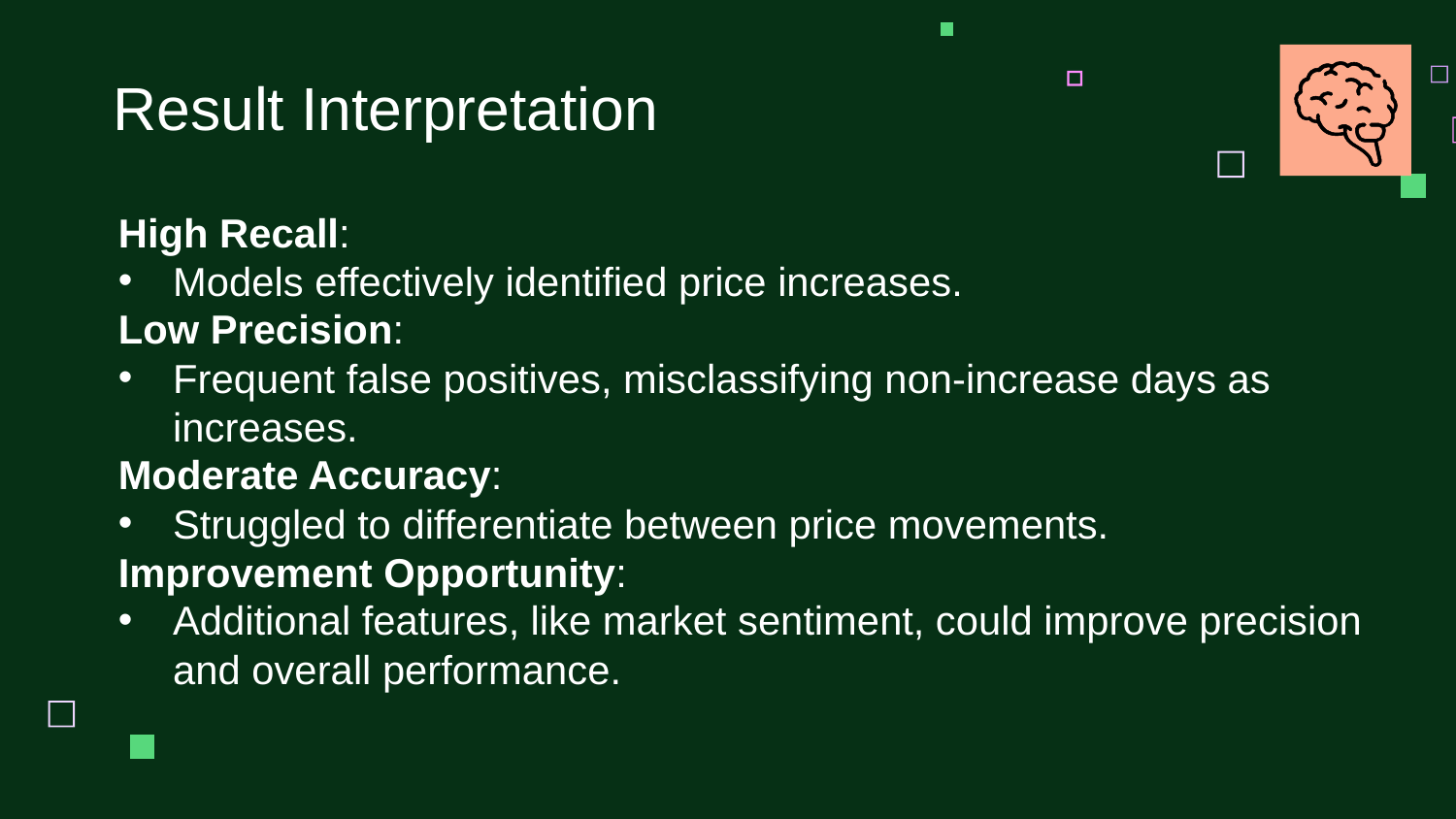

Result Interpretation
High Recall:
Models effectively identified price increases.
Low Precision:
Frequent false positives, misclassifying non-increase days as increases.
Moderate Accuracy:
Struggled to differentiate between price movements.
Improvement Opportunity:
Additional features, like market sentiment, could improve precision and overall performance.